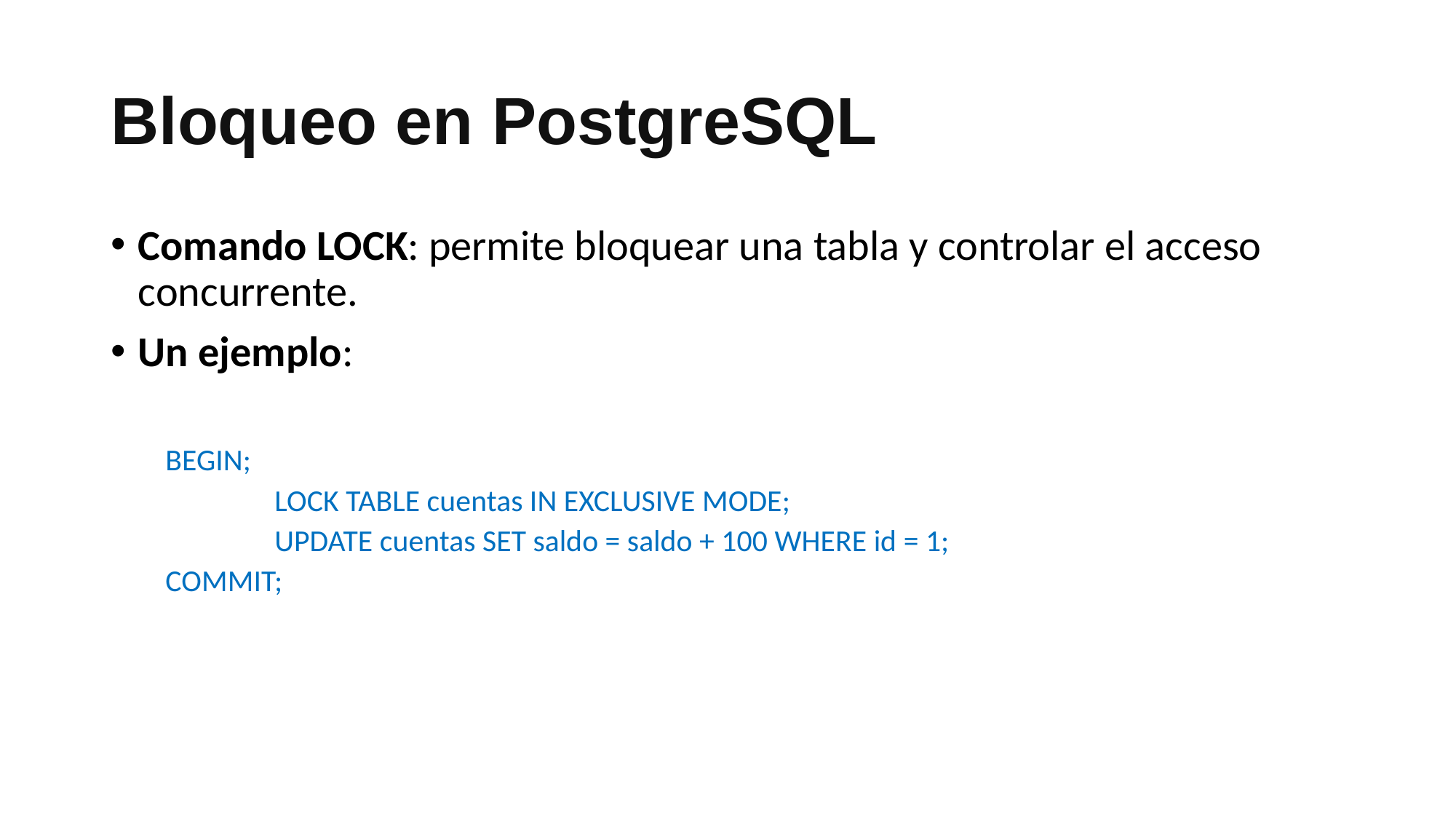

# Bloqueo en PostgreSQL
Comando LOCK: permite bloquear una tabla y controlar el acceso concurrente.
Un ejemplo:

BEGIN;
	LOCK TABLE cuentas IN EXCLUSIVE MODE;
	UPDATE cuentas SET saldo = saldo + 100 WHERE id = 1;
COMMIT;